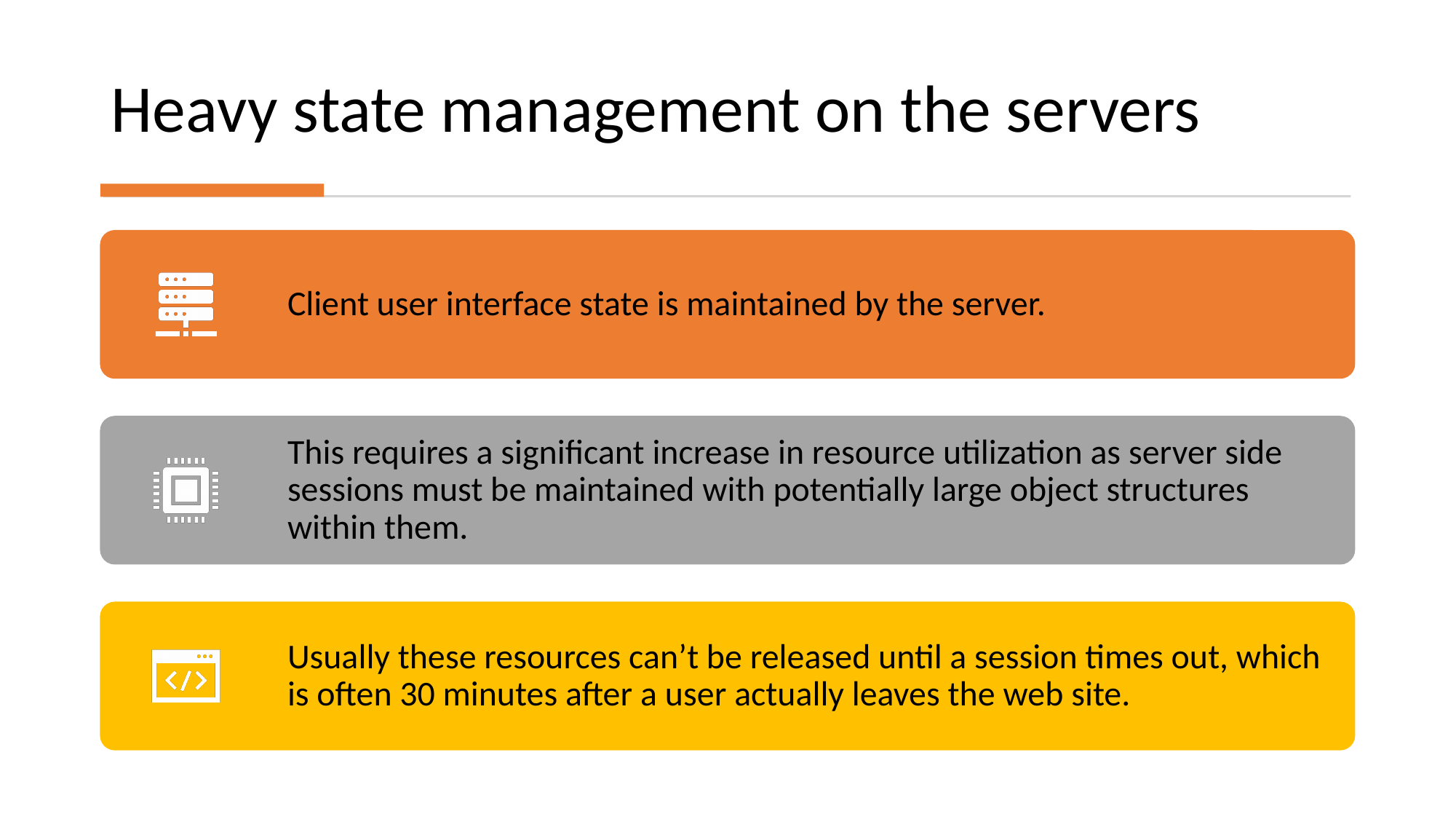

# Heavy state management on the servers

Client user interface state is maintained by the server.
This requires a significant increase in resource utilization as server side sessions must be maintained with potentially large object structures within them.
Usually these resources can’t be released until a session times out, which is often 30 minutes after a user actually leaves the web site.